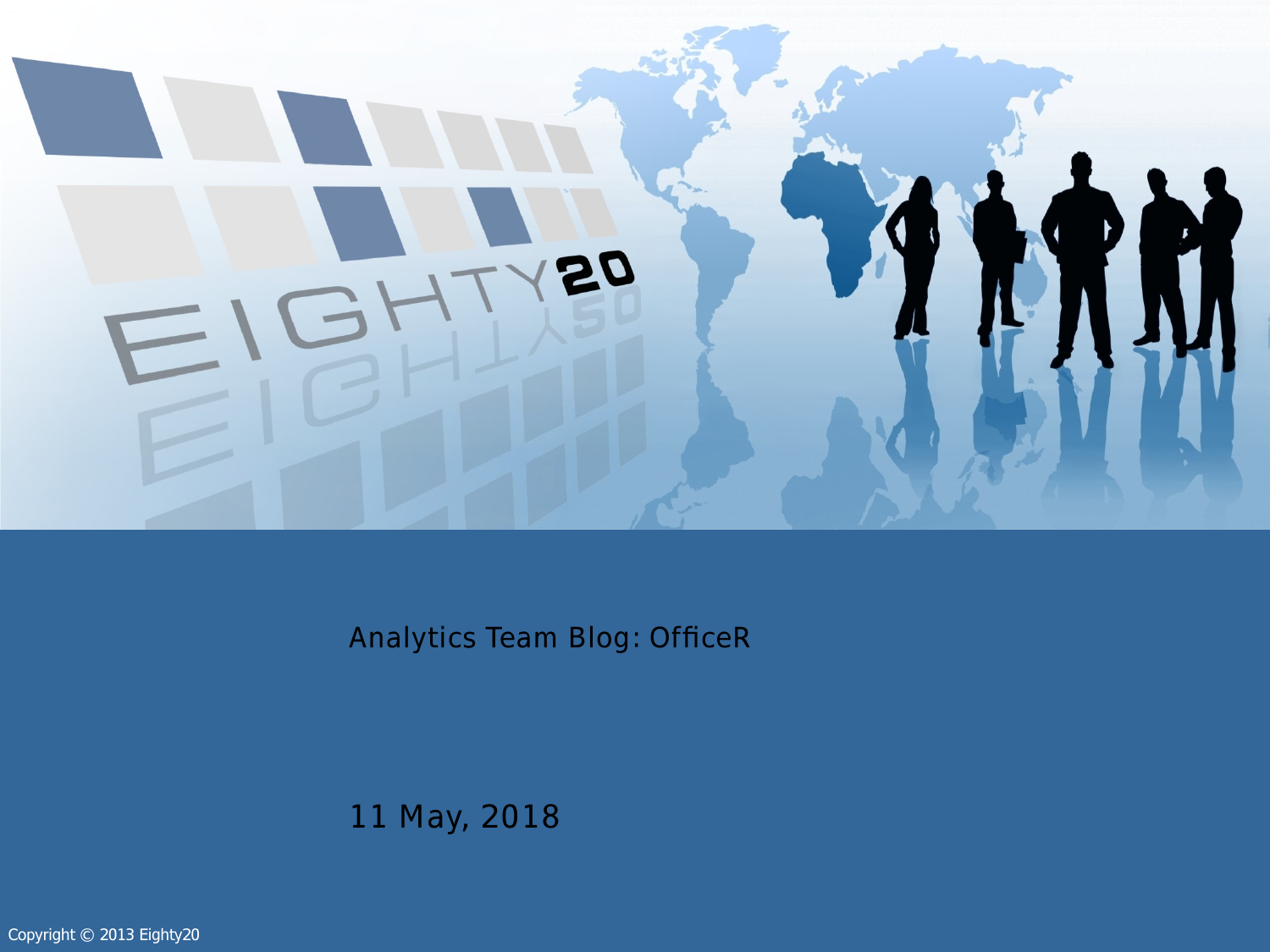

# Analytics Team Blog: OfficeR
11 May, 2018